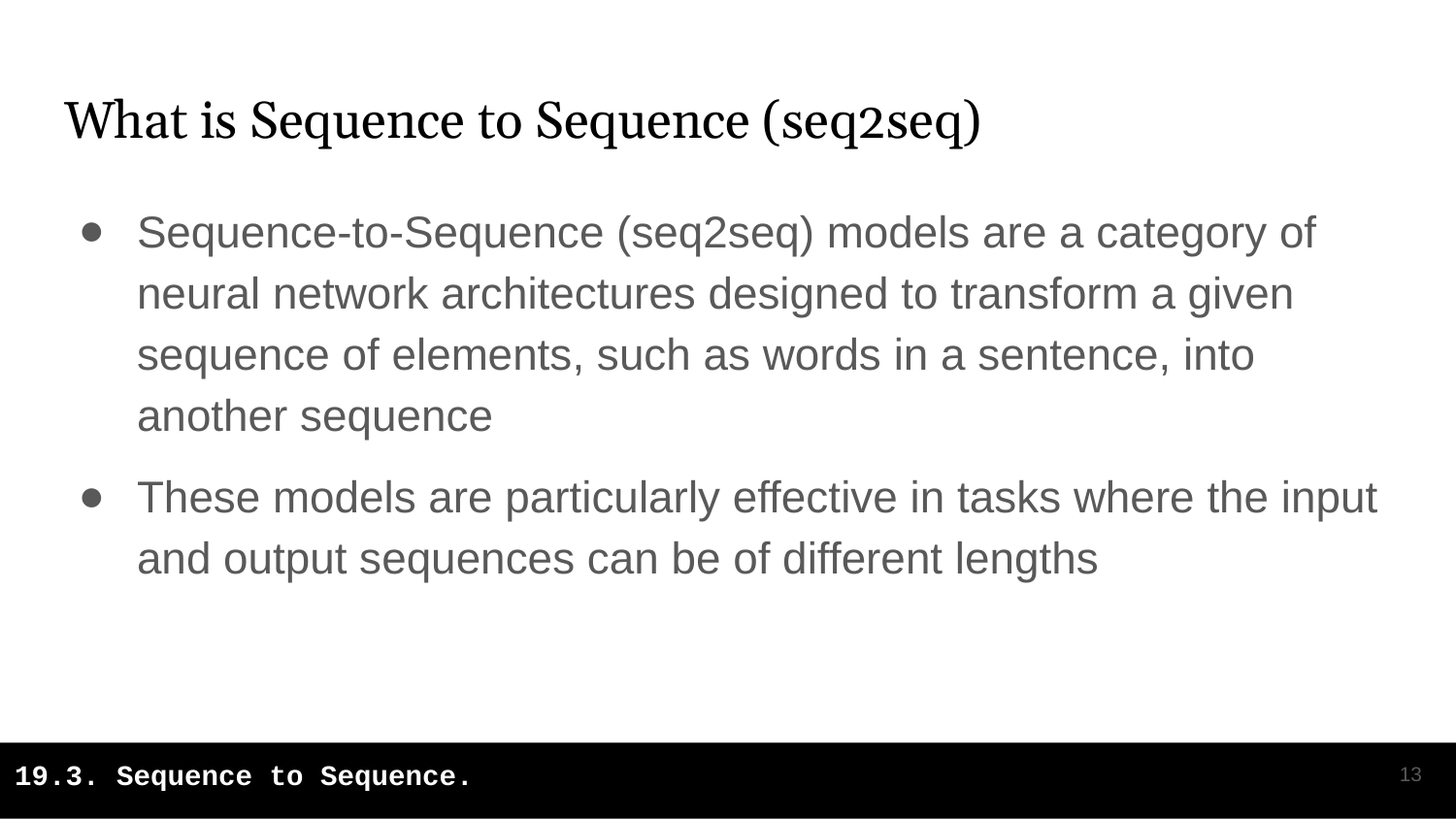

# What is Sequence to Sequence (seq2seq)
Sequence-to-Sequence (seq2seq) models are a category of neural network architectures designed to transform a given sequence of elements, such as words in a sentence, into another sequence
These models are particularly effective in tasks where the input and output sequences can be of different lengths
13
19.3. Sequence to Sequence.